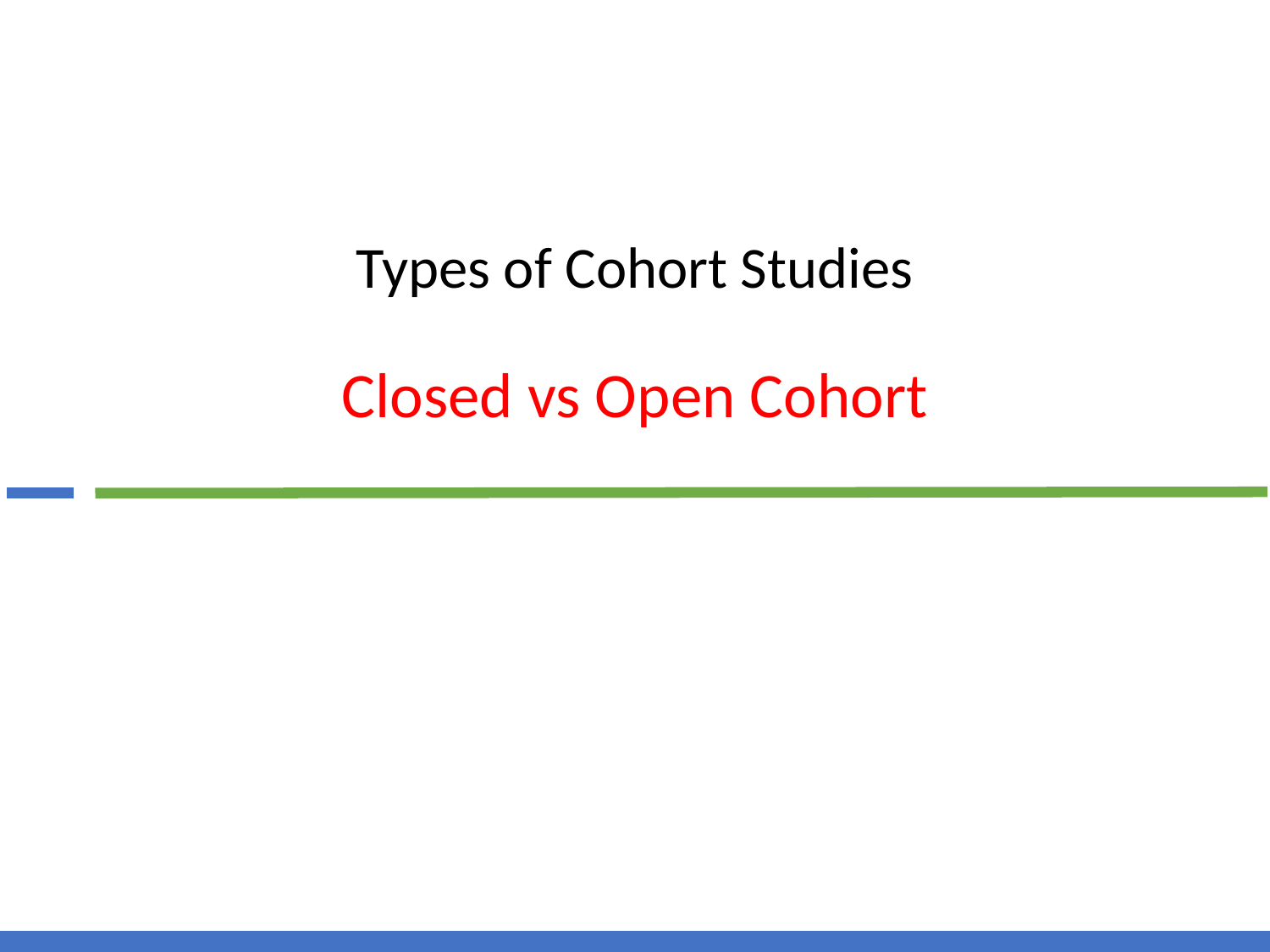

# Types of Cohort Studies Closed vs Open Cohort